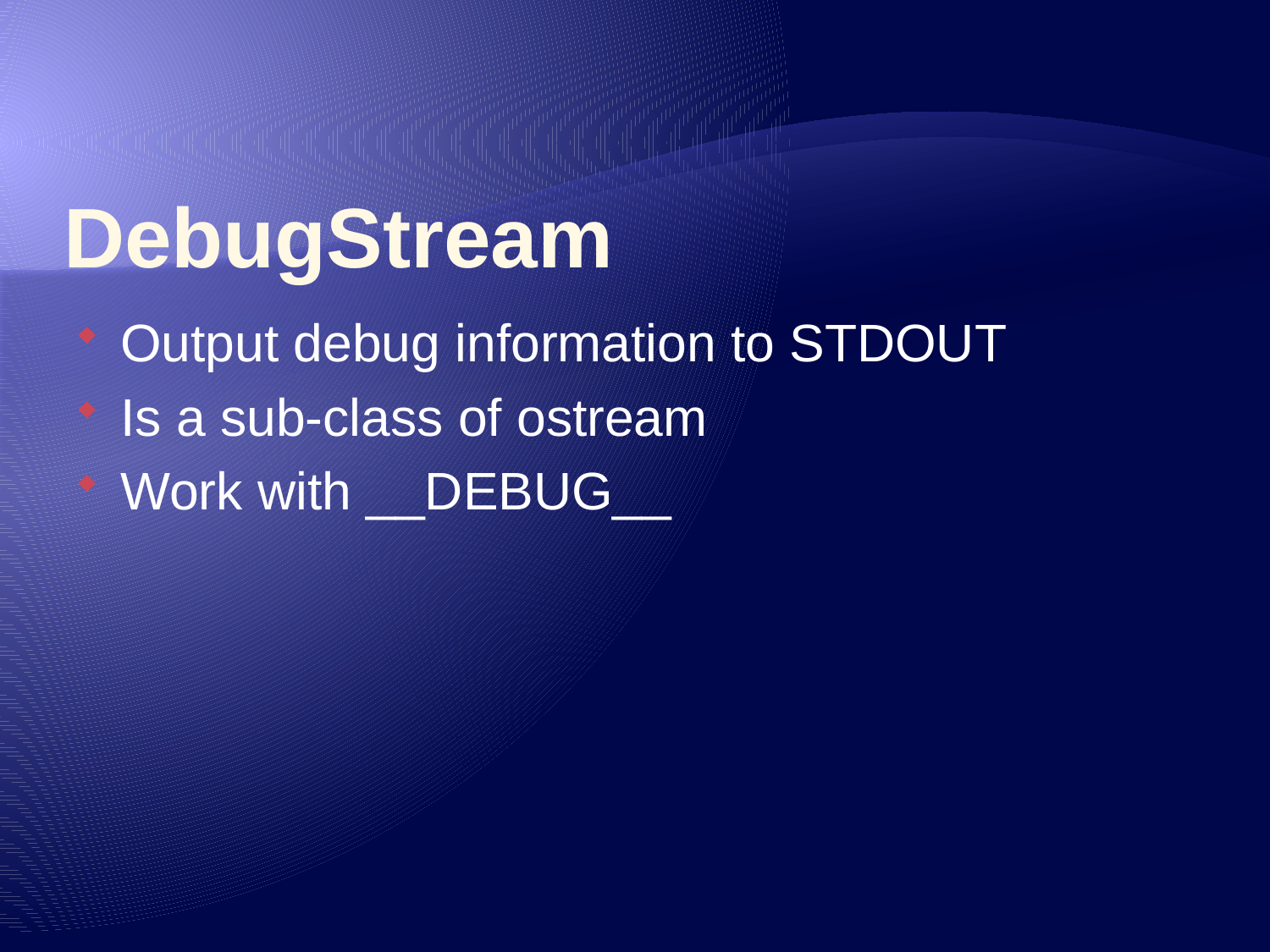

# DebugStream
Output debug information to STDOUT
Is a sub-class of ostream
Work with __DEBUG__